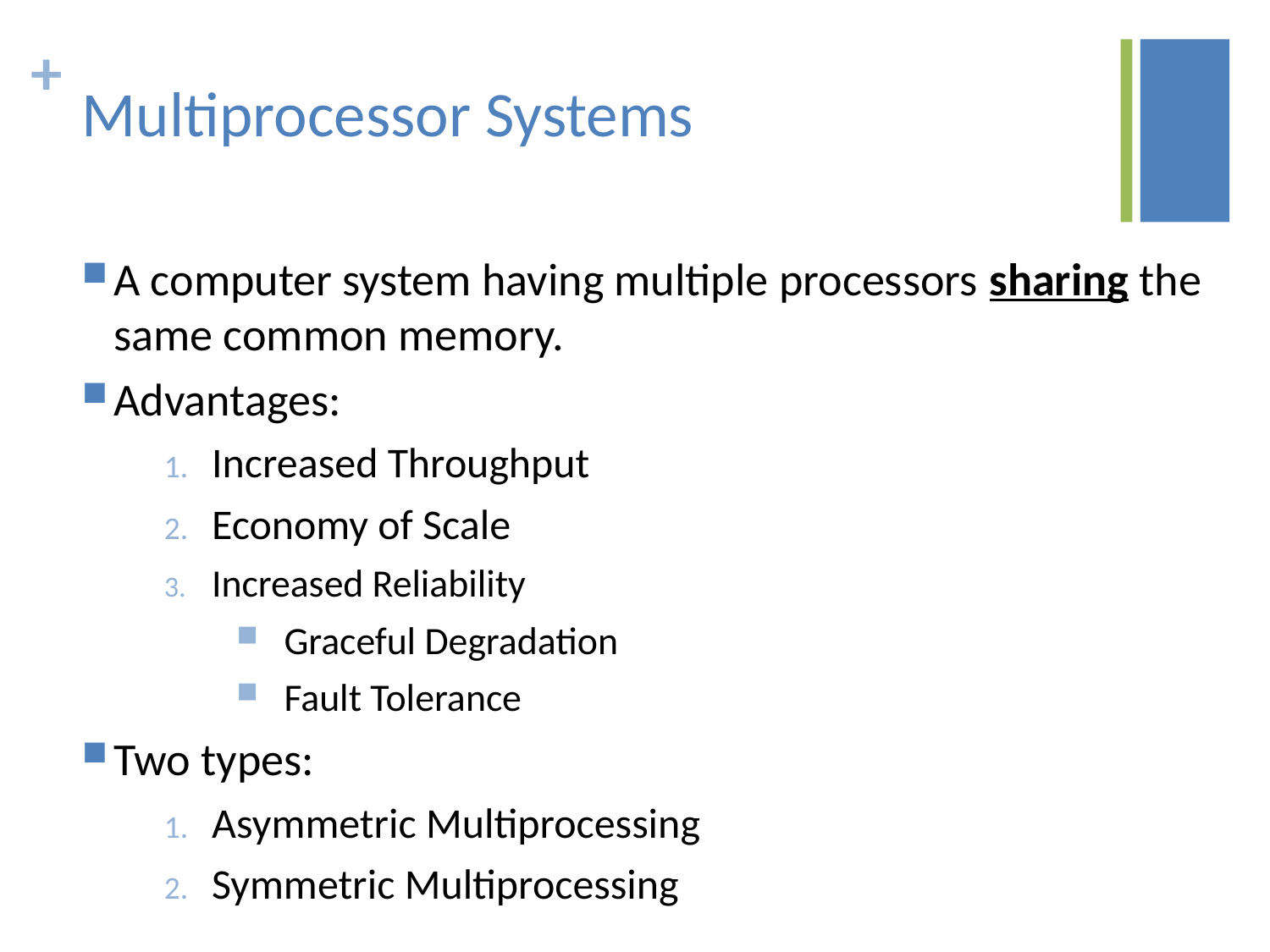

# Multiprocessor Systems
A computer system having multiple processors sharing the same common memory.
Advantages:
Increased Throughput
Economy of Scale
Increased Reliability
Graceful Degradation
Fault Tolerance
Two types:
Asymmetric Multiprocessing
Symmetric Multiprocessing